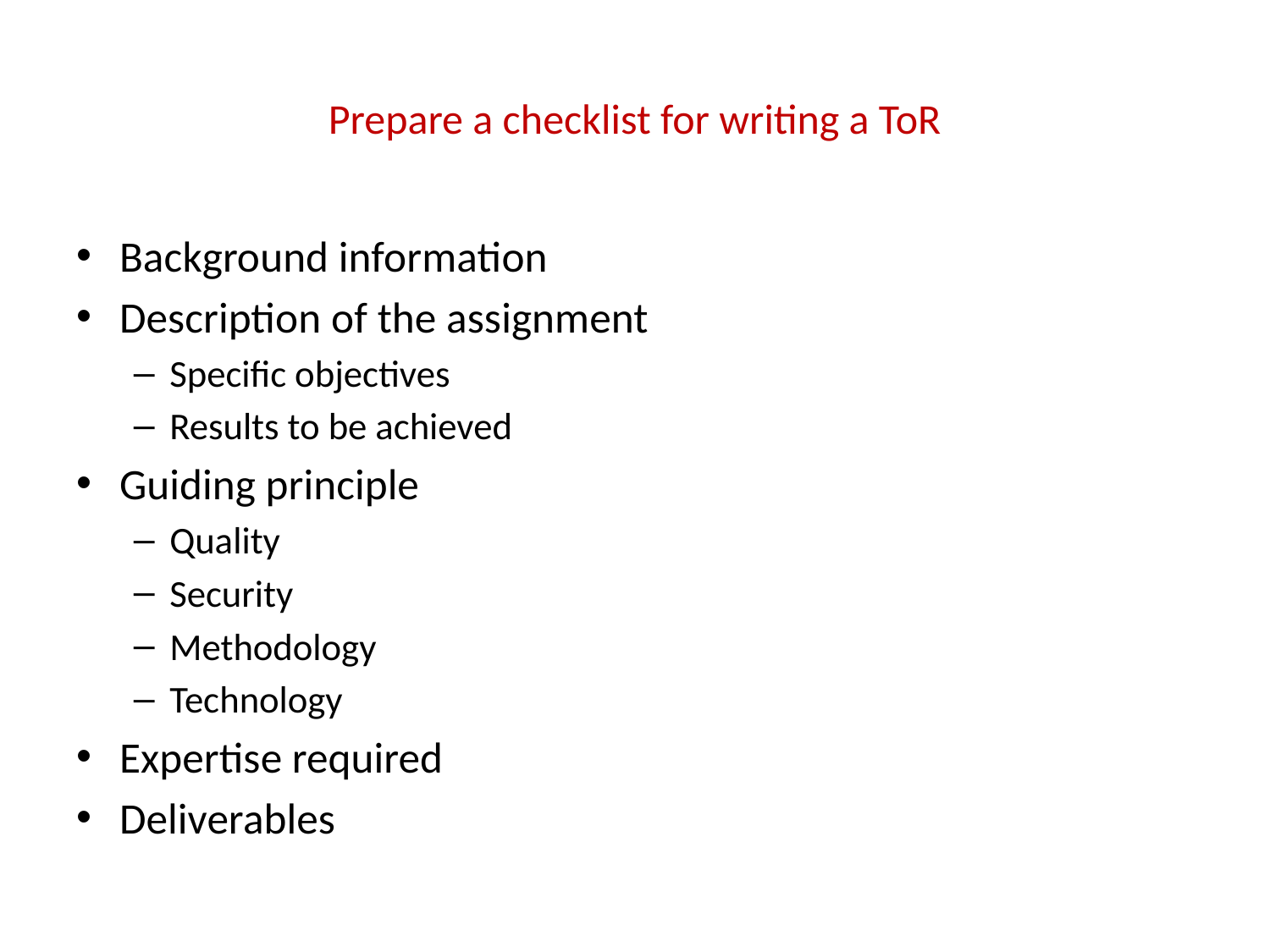

# Prepare a checklist for writing a ToR
Background information
Description of the assignment
Specific objectives
Results to be achieved
Guiding principle
Quality
Security
Methodology
Technology
Expertise required
Deliverables